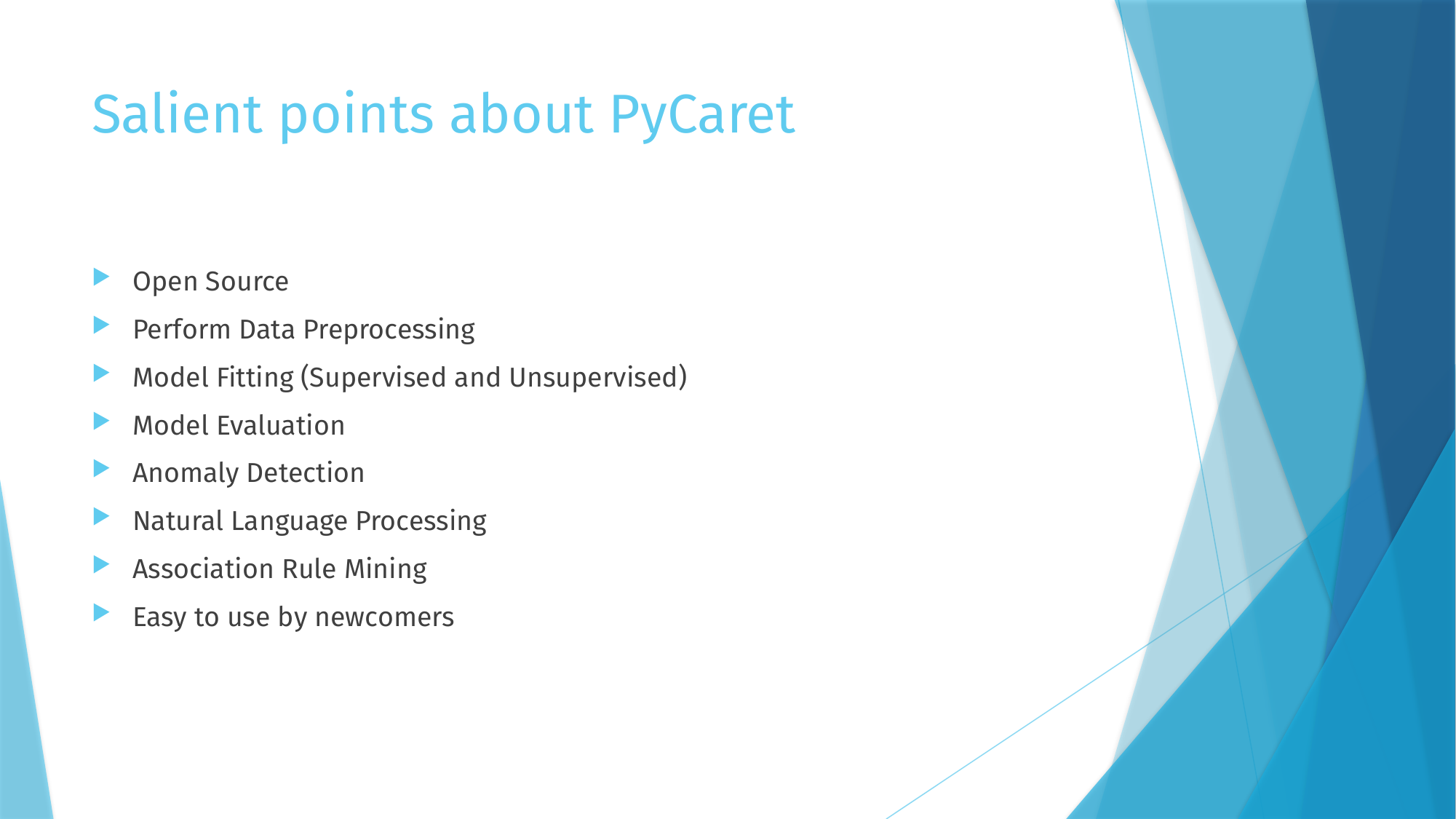

# Salient points about PyCaret
Open Source
Perform Data Preprocessing
Model Fitting (Supervised and Unsupervised)
Model Evaluation
Anomaly Detection
Natural Language Processing
Association Rule Mining
Easy to use by newcomers